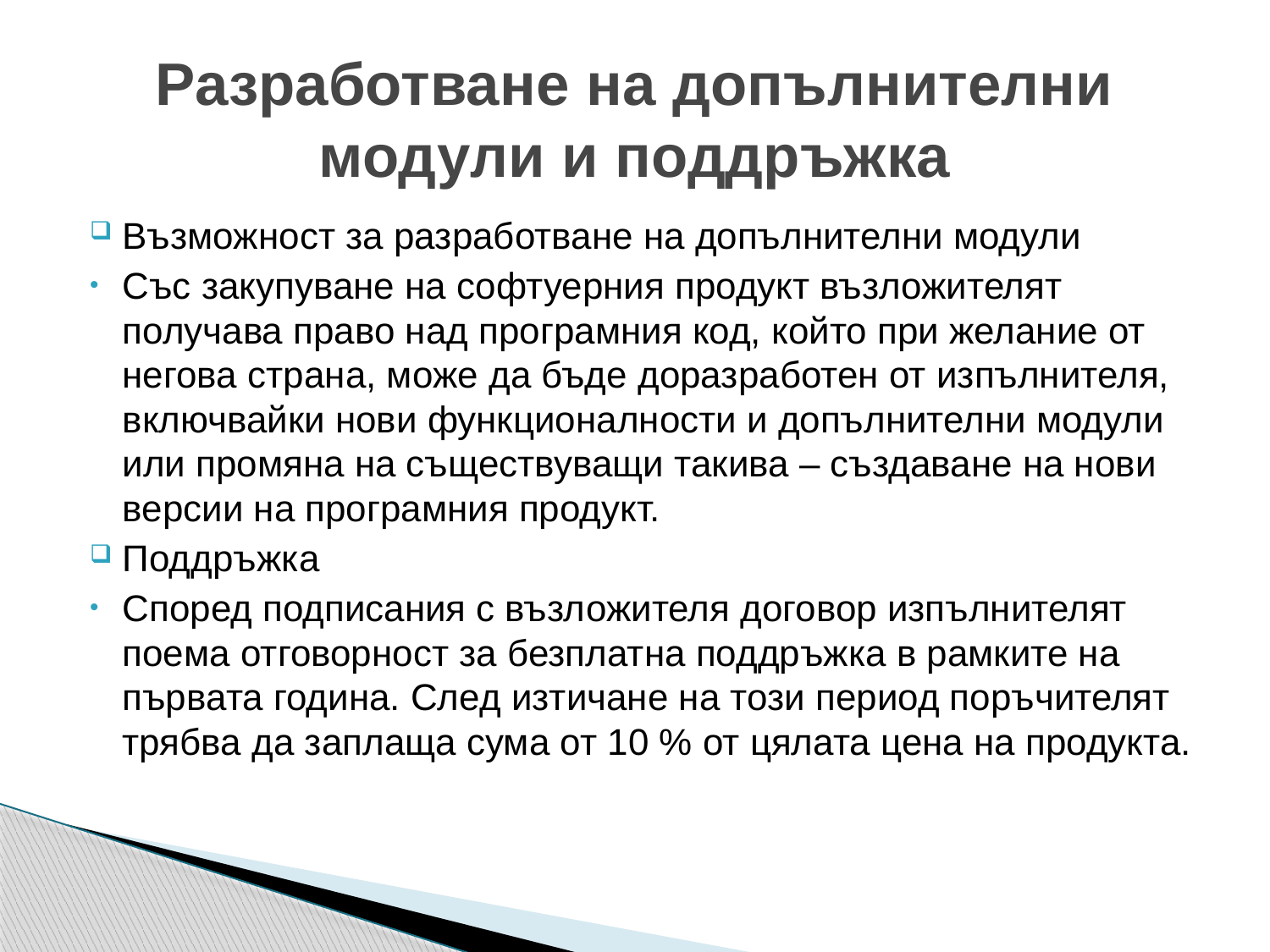

# Разработване на допълнителни модули и поддръжка
Възможност за разработване на допълнителни модули
Със закупуване на софтуерния продукт възложителят получава право над програмния код, който при желание от негова страна, може да бъде доразработен от изпълнителя, включвайки нови функционалности и допълнителни модули или промяна на съществуващи такива – създаване на нови версии на програмния продукт.
Поддръжка
Според подписания с възложителя договор изпълнителят поема отговорност за безплатна поддръжка в рамките на първата година. След изтичане на този период поръчителят трябва да заплаща сума от 10 % от цялата цена на продукта.